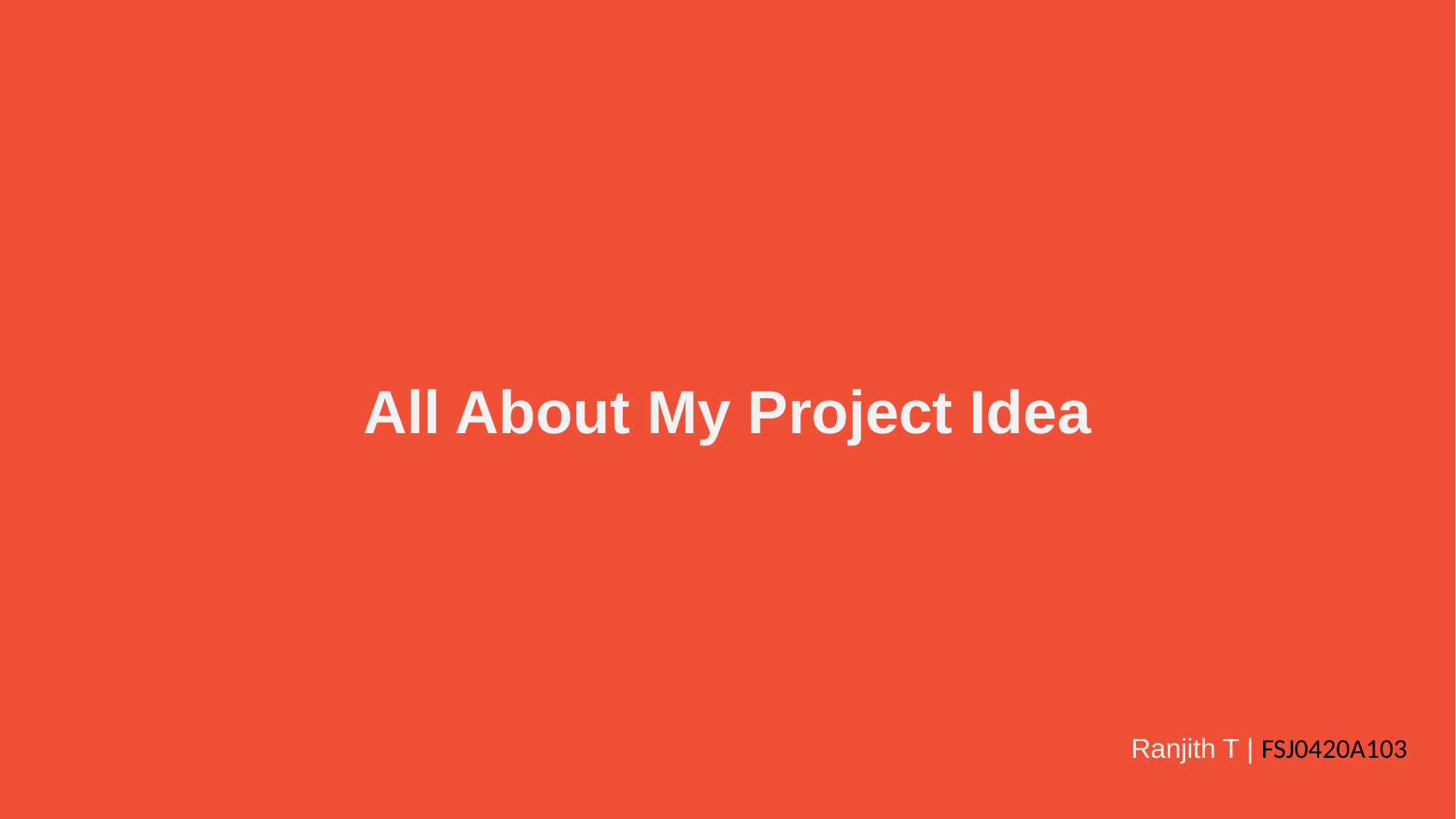

All About My Project Idea
Ranjith T | FSJ0420A103